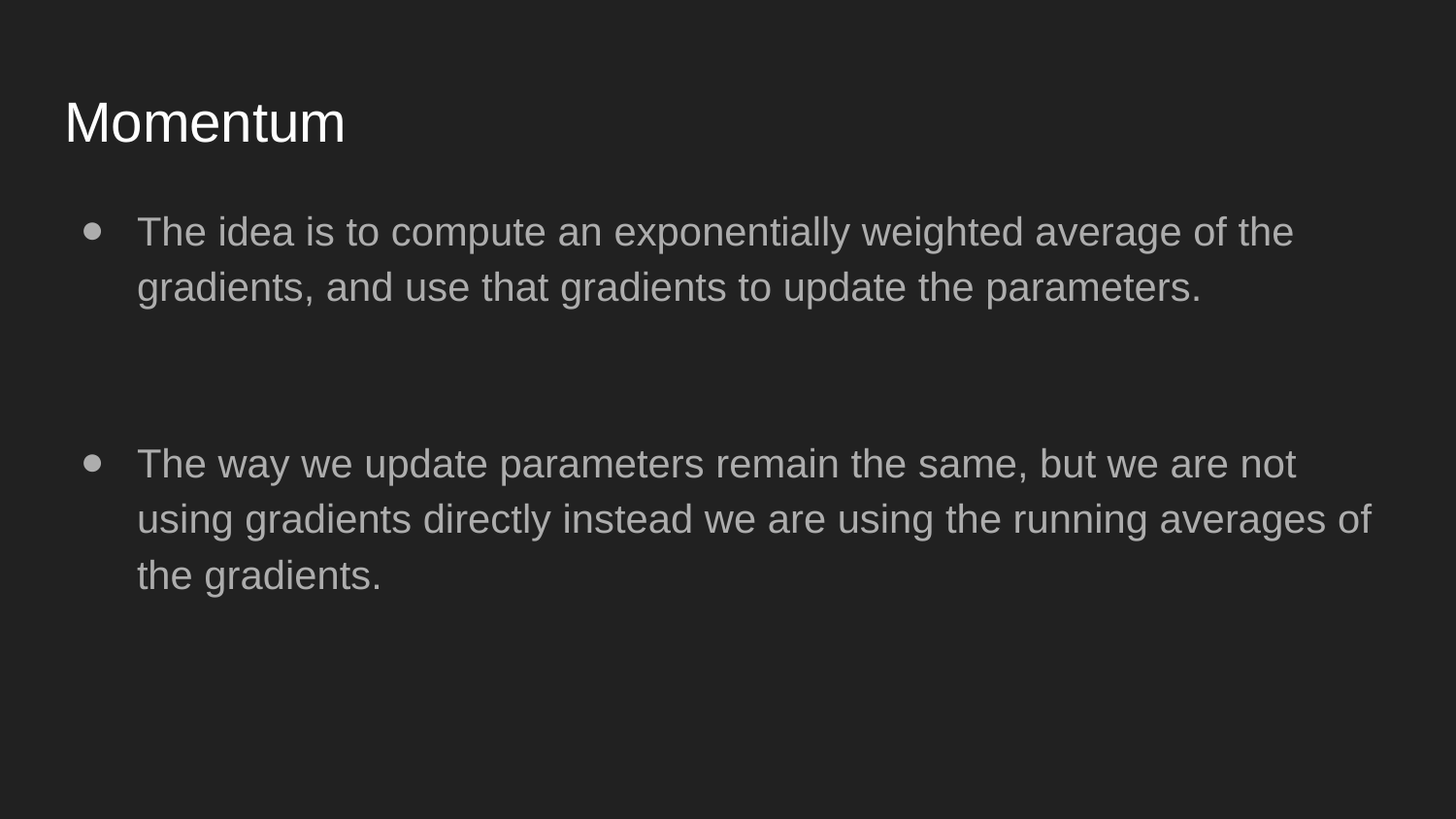

# Momentum
The idea is to compute an exponentially weighted average of the gradients, and use that gradients to update the parameters.

The way we update parameters remain the same, but we are not using gradients directly instead we are using the running averages of the gradients.